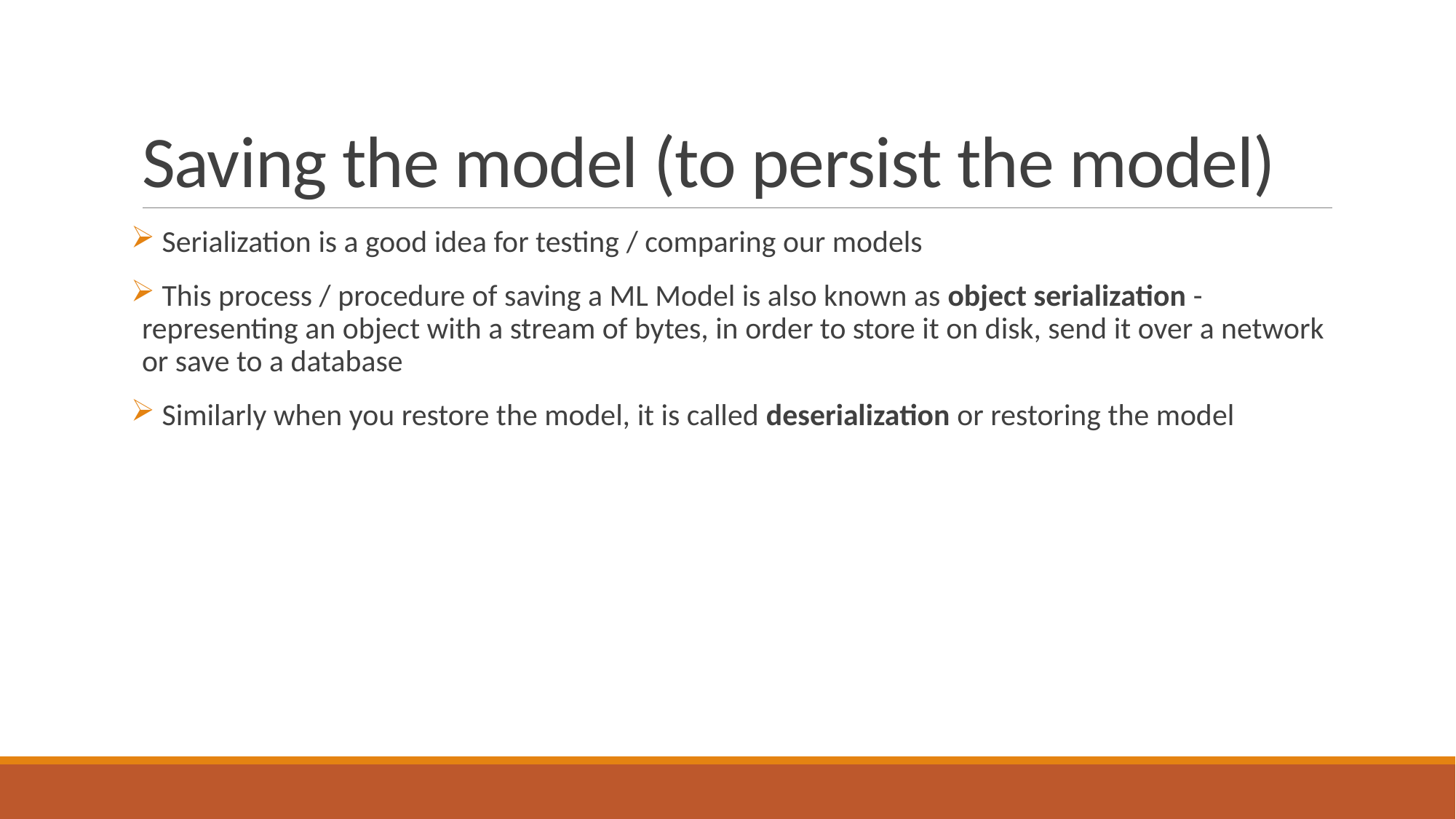

# Saving the model (to persist the model)
 Serialization is a good idea for testing / comparing our models
 This process / procedure of saving a ML Model is also known as object serialization - representing an object with a stream of bytes, in order to store it on disk, send it over a network or save to a database
 Similarly when you restore the model, it is called deserialization or restoring the model